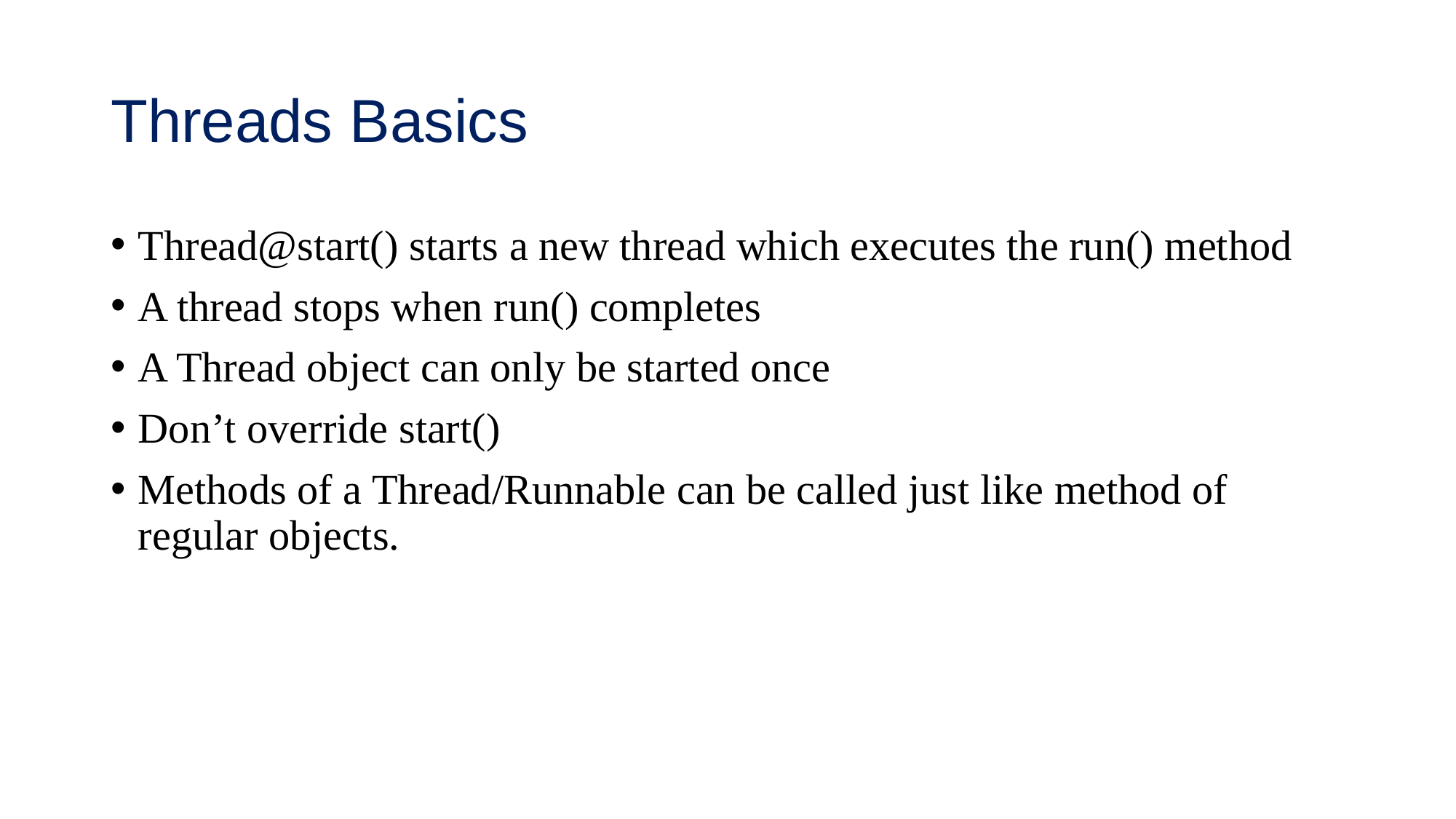

# Threads Basics
Thread@start() starts a new thread which executes the run() method
A thread stops when run() completes
A Thread object can only be started once
Don’t override start()
Methods of a Thread/Runnable can be called just like method of regular objects.